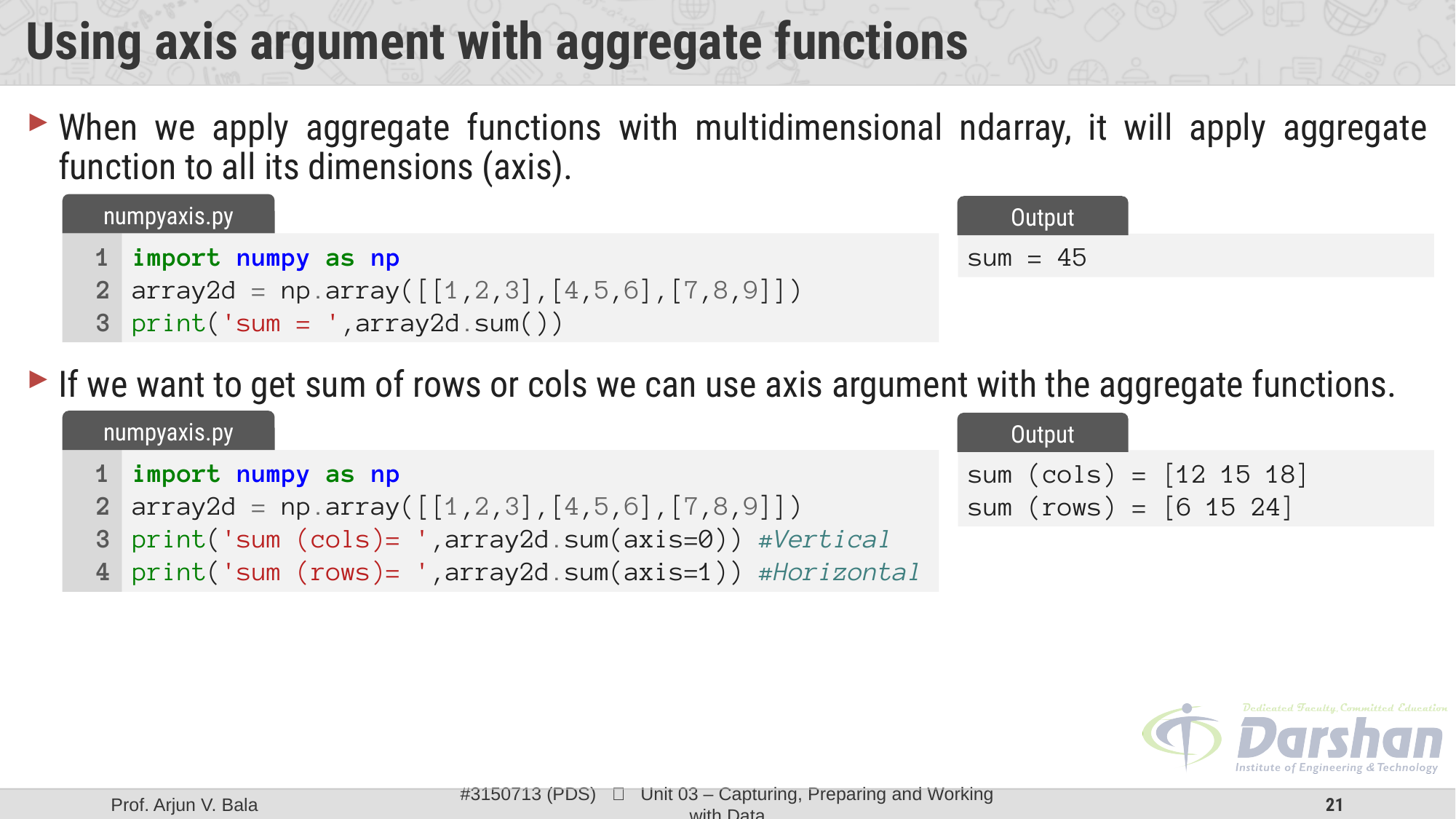

# Using axis argument with aggregate functions
When we apply aggregate functions with multidimensional ndarray, it will apply aggregate function to all its dimensions (axis).

If we want to get sum of rows or cols we can use axis argument with the aggregate functions.

numpyaxis.py
Output
1
2
3
import numpy as np
array2d = np.array([[1,2,3],[4,5,6],[7,8,9]])
print('sum = ',array2d.sum())
sum = 45
numpyaxis.py
Output
1
2
3
4
import numpy as np
array2d = np.array([[1,2,3],[4,5,6],[7,8,9]])
print('sum (cols)= ',array2d.sum(axis=0)) #Vertical
print('sum (rows)= ',array2d.sum(axis=1)) #Horizontal
sum (cols) = [12 15 18]
sum (rows) = [6 15 24]